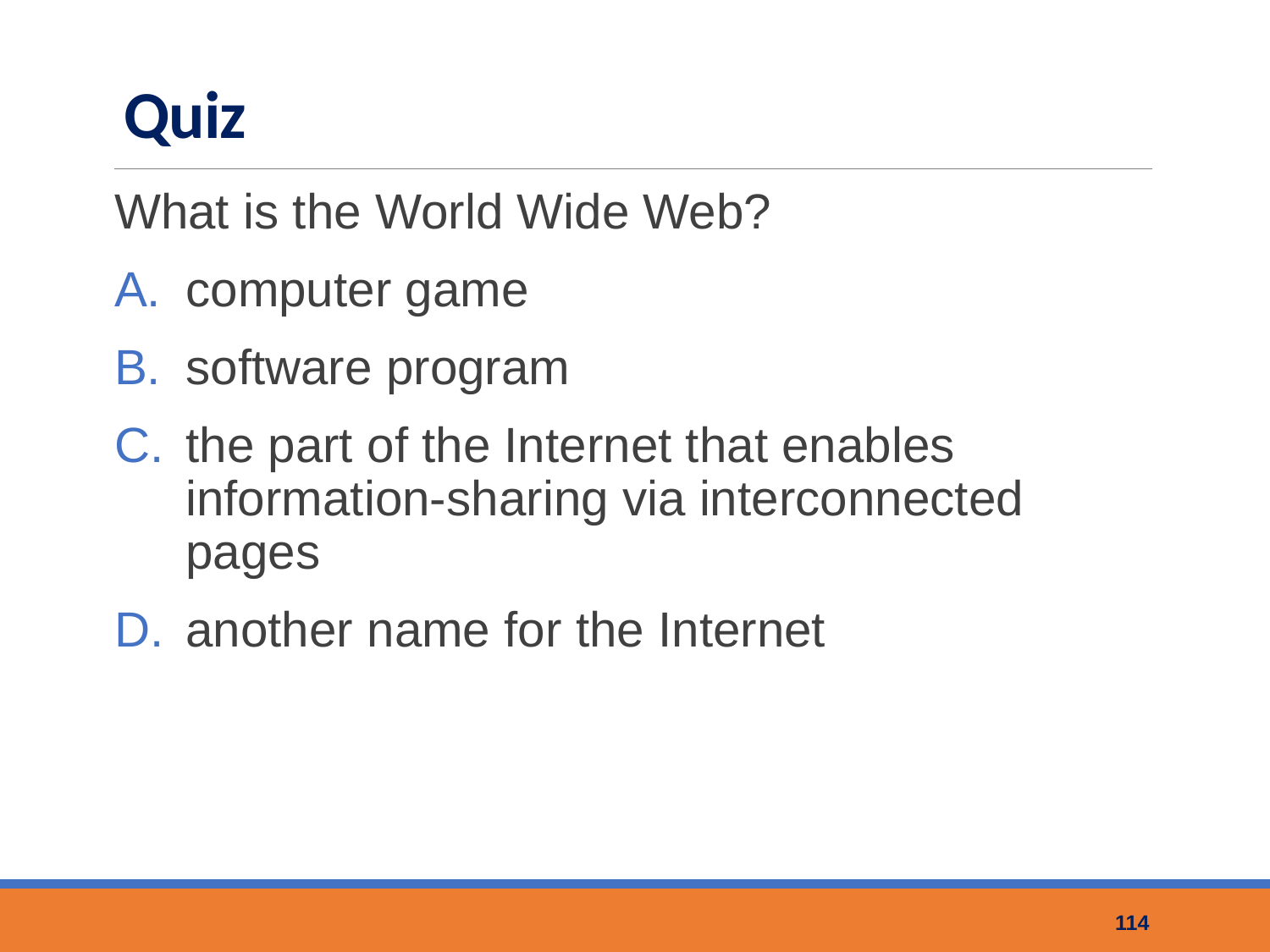

# Quiz
What is the World Wide Web?
computer game
software program
the part of the Internet that enables information-sharing via interconnected pages
another name for the Internet
114